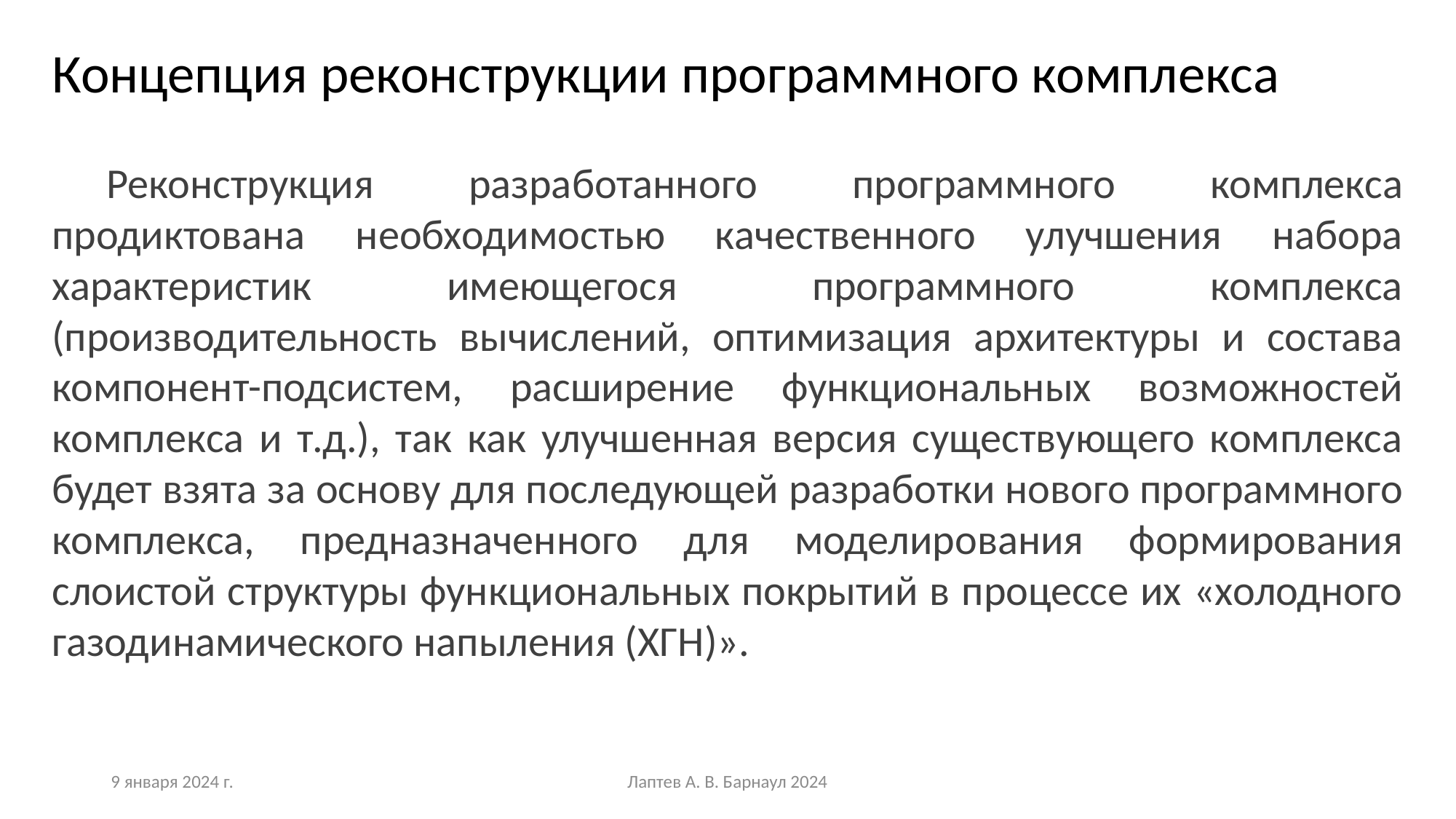

# Концепция реконструкции программного комплекса
Реконструкция разработанного программного комплекса продиктована необходимостью качественного улучшения набора характеристик имеющегося программного комплекса (производительность вычислений, оптимизация архитектуры и состава компонент-подсистем, расширение функциональных возможностей комплекса и т.д.), так как улучшенная версия существующего комплекса будет взята за основу для последующей разработки нового программного комплекса, предназначенного для моделирования формирования слоистой структуры функциональных покрытий в процессе их «холодного газодинамического напыления (ХГН)».
9 января 2024 г.
Лаптев А. В. Барнаул 2024
5